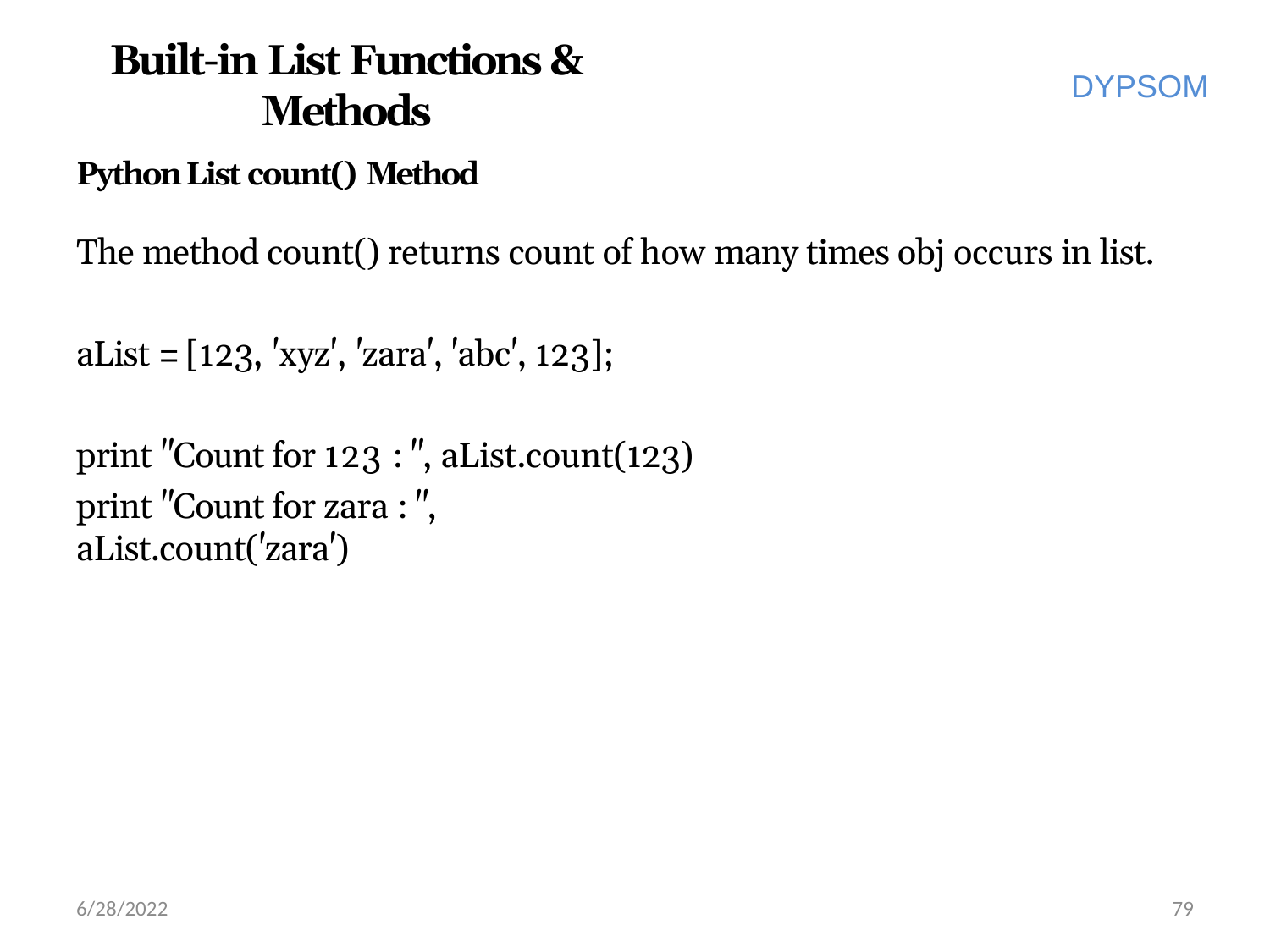

# Built-in List Functions & Methods
DYPSOM
Python List count() Method

The method count() returns count of how many times obj occurs in list.
aList = [123, 'xyz', 'zara', 'abc', 123];
print "Count for 123 : ", aList.count(123)
print "Count for zara : ", aList.count('zara')
6/28/2022
79